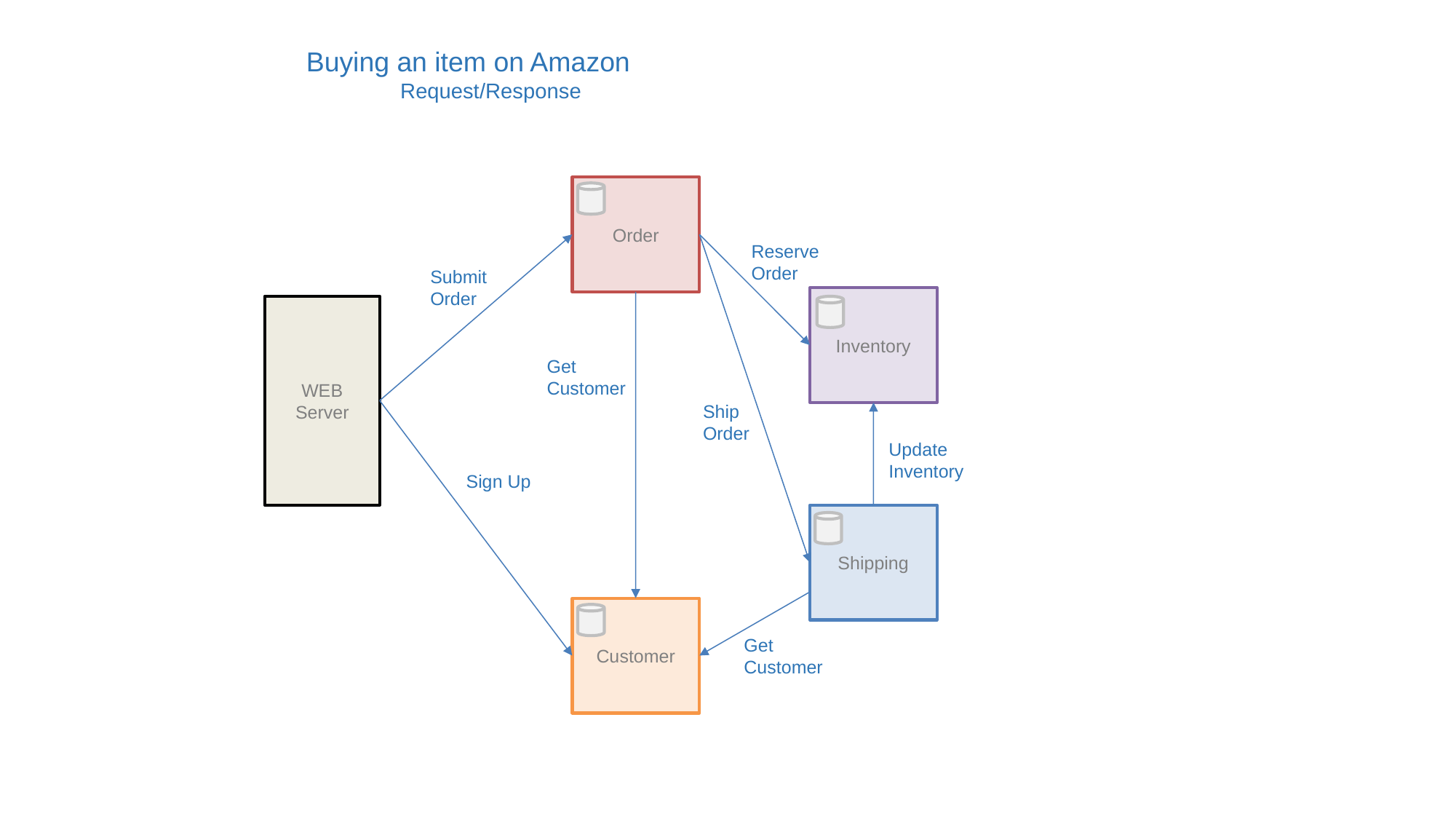

Buying an item on Amazon
Request/Response
Order

Reserve
Order
Submit
Order
Inventory

WEB
Server

Get
Customer
Ship
Order

Update
Inventory
Sign Up
Shipping

Customer

Get
Customer